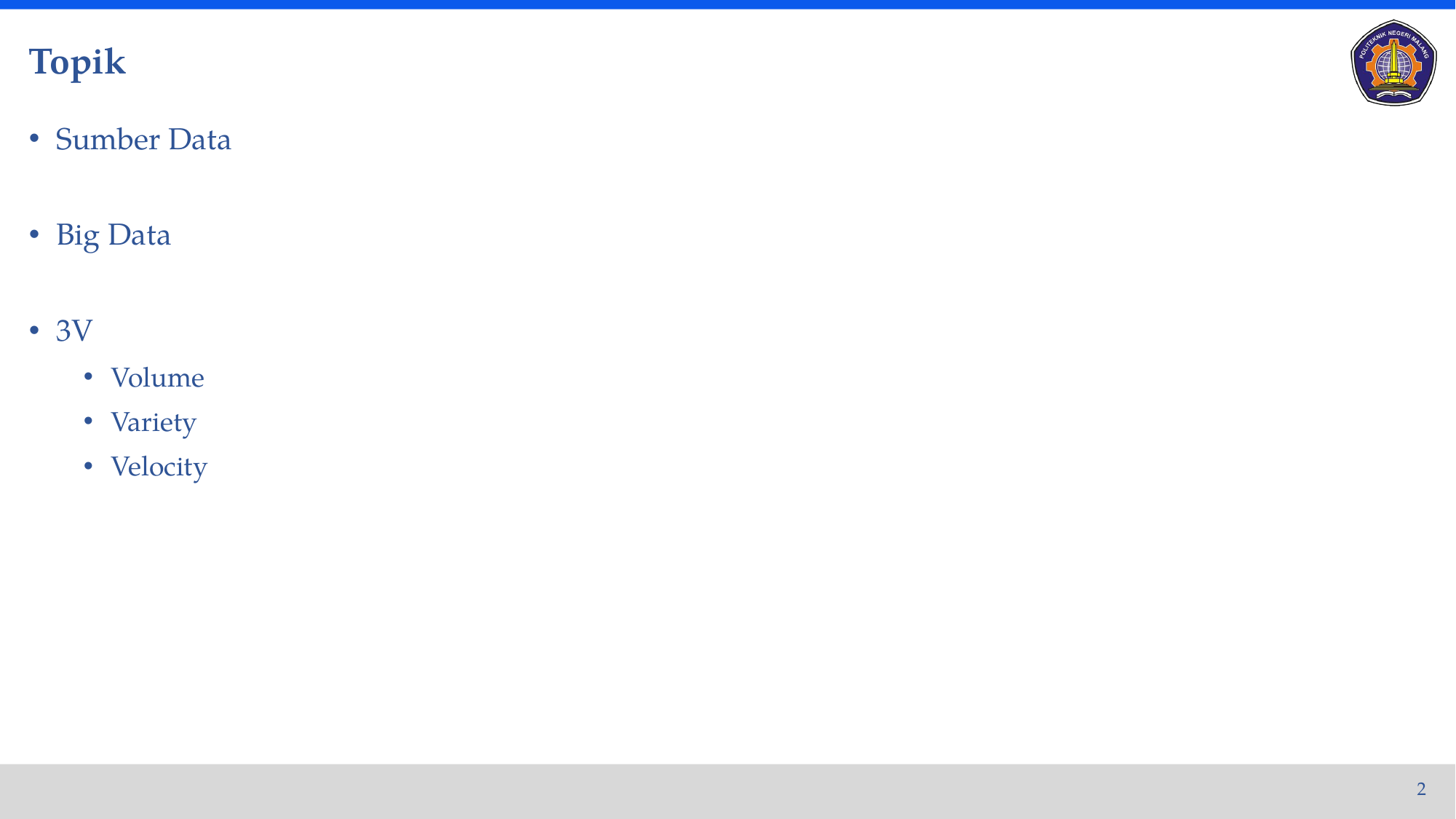

# Topik
Sumber Data

Big Data

3V
Volume
Variety
Velocity
2